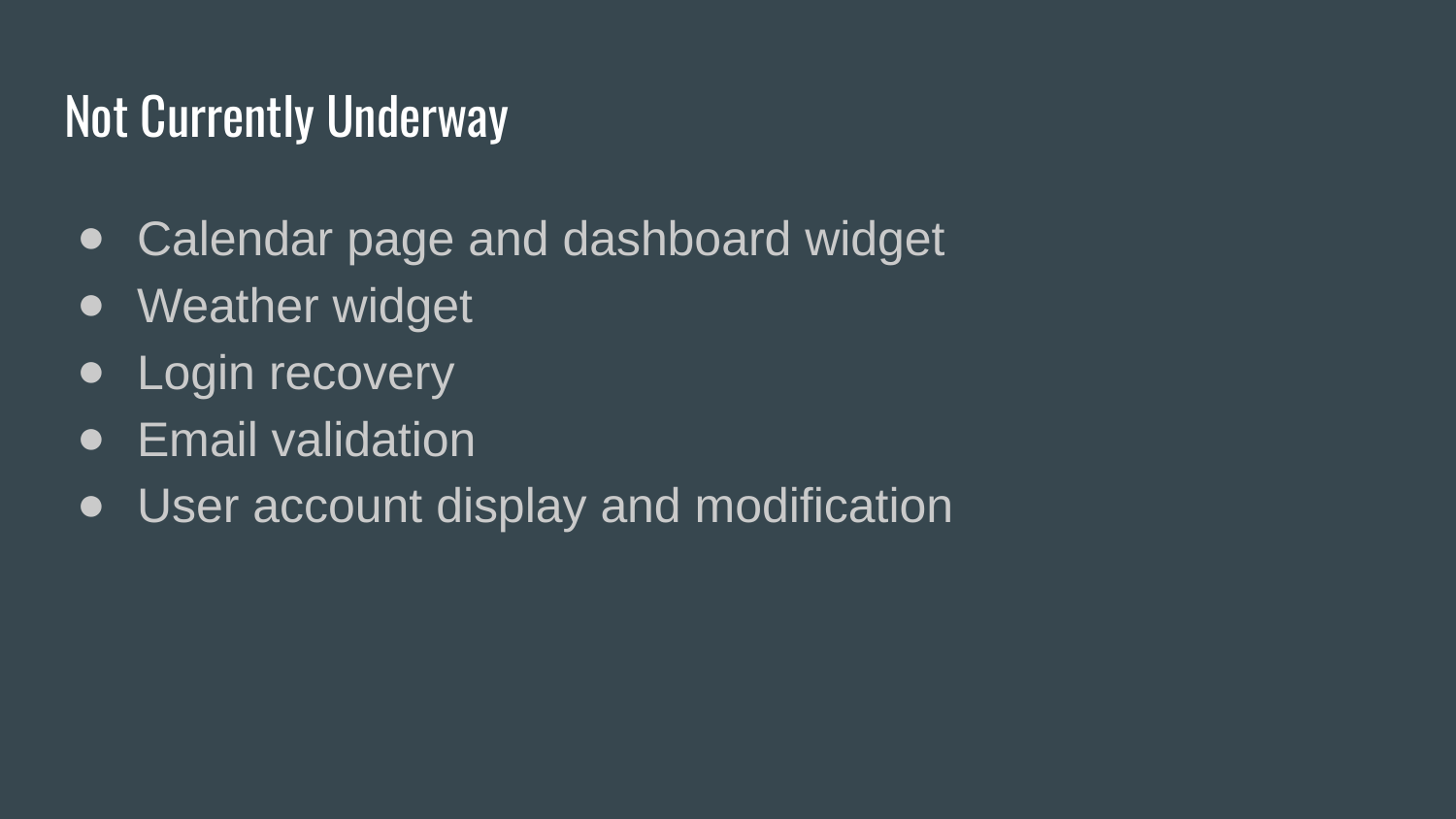

# Not Currently Underway
Calendar page and dashboard widget
Weather widget
Login recovery
Email validation
User account display and modification